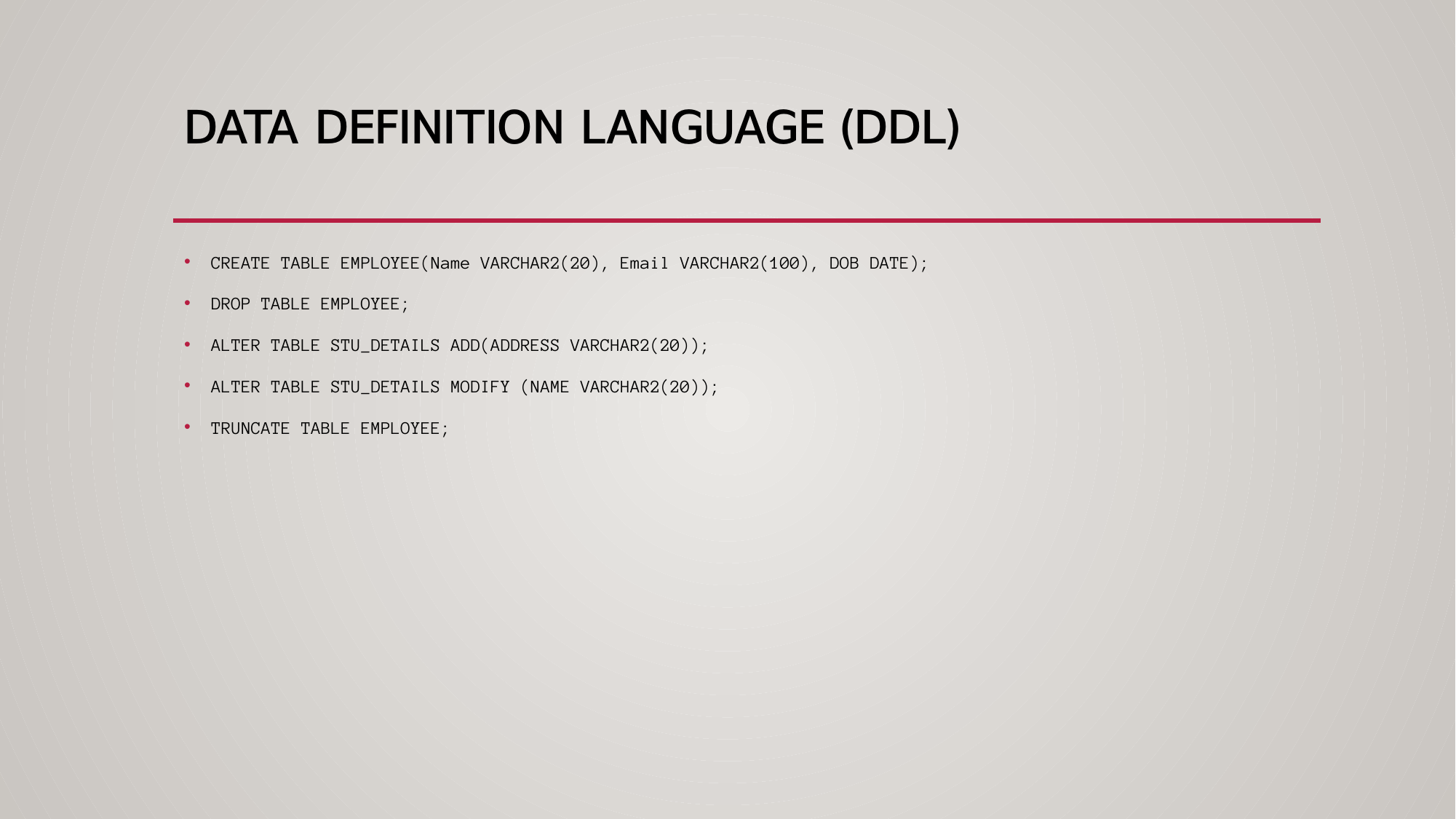

# Data Definition Language (DDL)
CREATE TABLE EMPLOYEE(Name VARCHAR2(20), Email VARCHAR2(100), DOB DATE);
DROP TABLE EMPLOYEE;
ALTER TABLE STU_DETAILS ADD(ADDRESS VARCHAR2(20));
ALTER TABLE STU_DETAILS MODIFY (NAME VARCHAR2(20));
TRUNCATE TABLE EMPLOYEE;